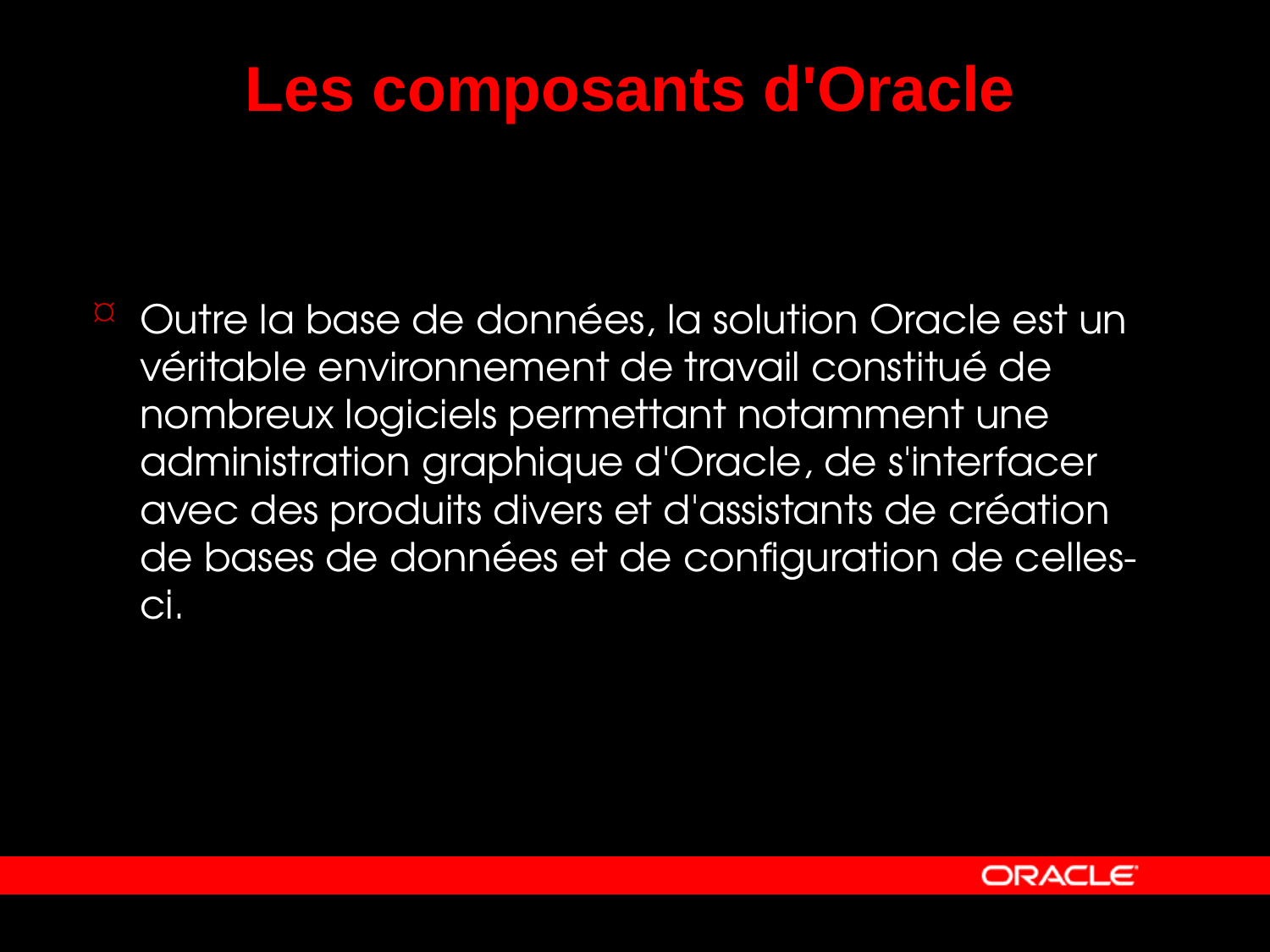

# Les composants d'Oracle
Outre la base de données, la solution Oracle est un véritable environnement de travail constitué de nombreux logiciels permettant notamment une administration graphique d'Oracle, de s'interfacer avec des produits divers et d'assistants de création de bases de données et de configuration de celles-ci.